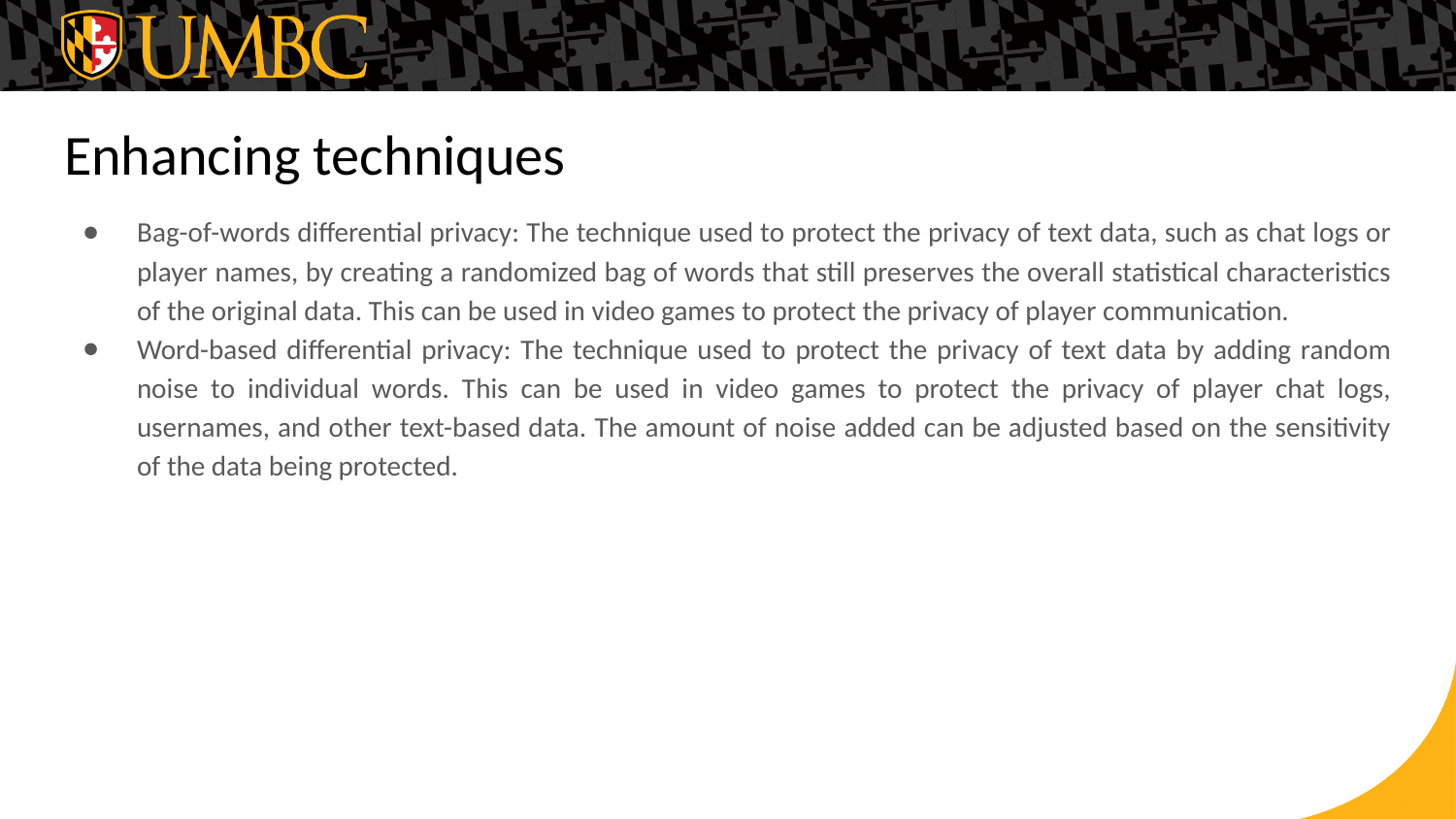

# Enhancing techniques
Bag-of-words differential privacy: The technique used to protect the privacy of text data, such as chat logs or player names, by creating a randomized bag of words that still preserves the overall statistical characteristics of the original data. This can be used in video games to protect the privacy of player communication.
Word-based differential privacy: The technique used to protect the privacy of text data by adding random noise to individual words. This can be used in video games to protect the privacy of player chat logs, usernames, and other text-based data. The amount of noise added can be adjusted based on the sensitivity of the data being protected.